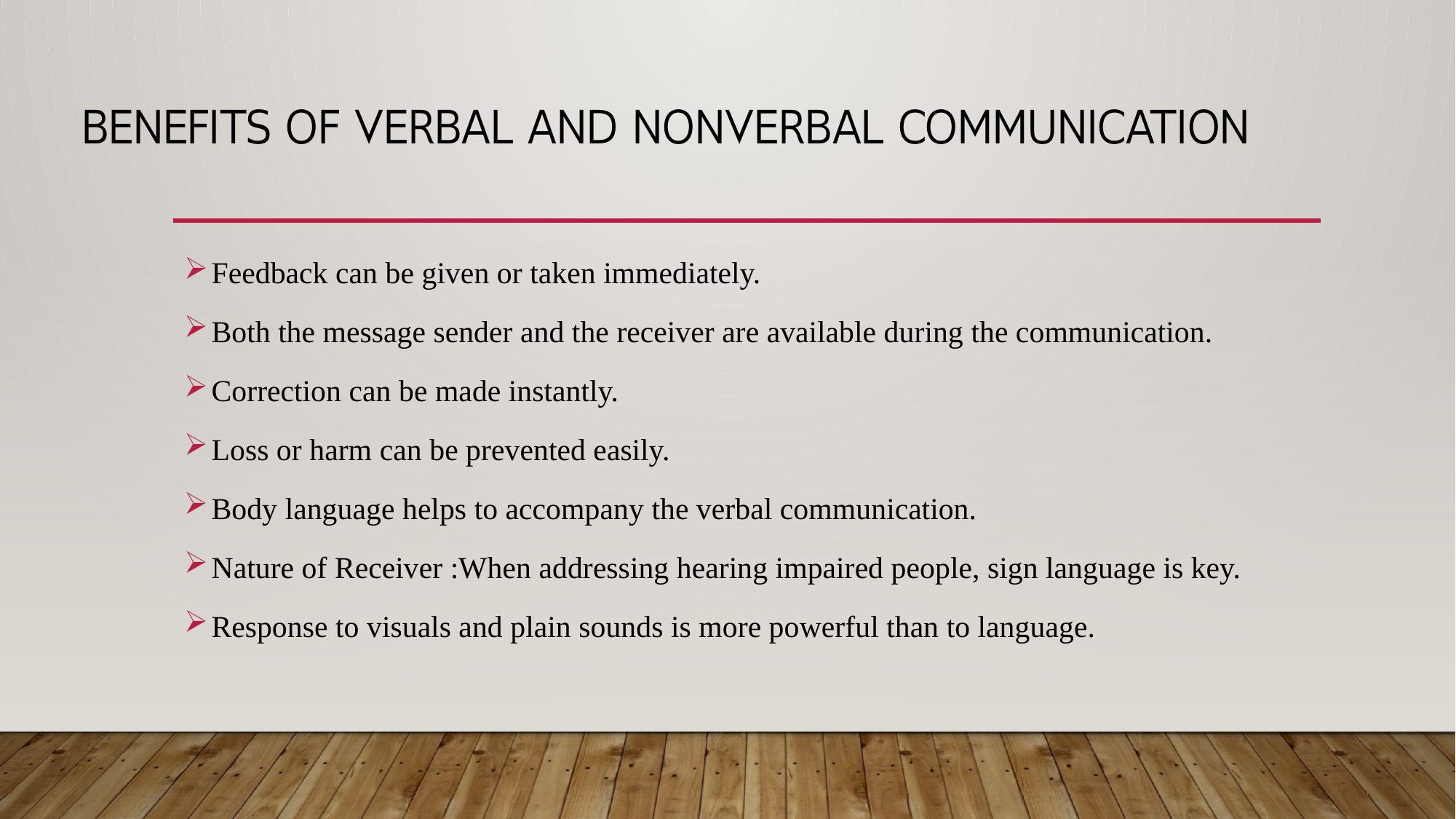

# Benefits of Verbal and Nonverbal communication
Feedback can be given or taken immediately.
Both the message sender and the receiver are available during the communication.
Correction can be made instantly.
Loss or harm can be prevented easily.
Body language helps to accompany the verbal communication.
Nature of Receiver :When addressing hearing impaired people, sign language is key.
Response to visuals and plain sounds is more powerful than to language.